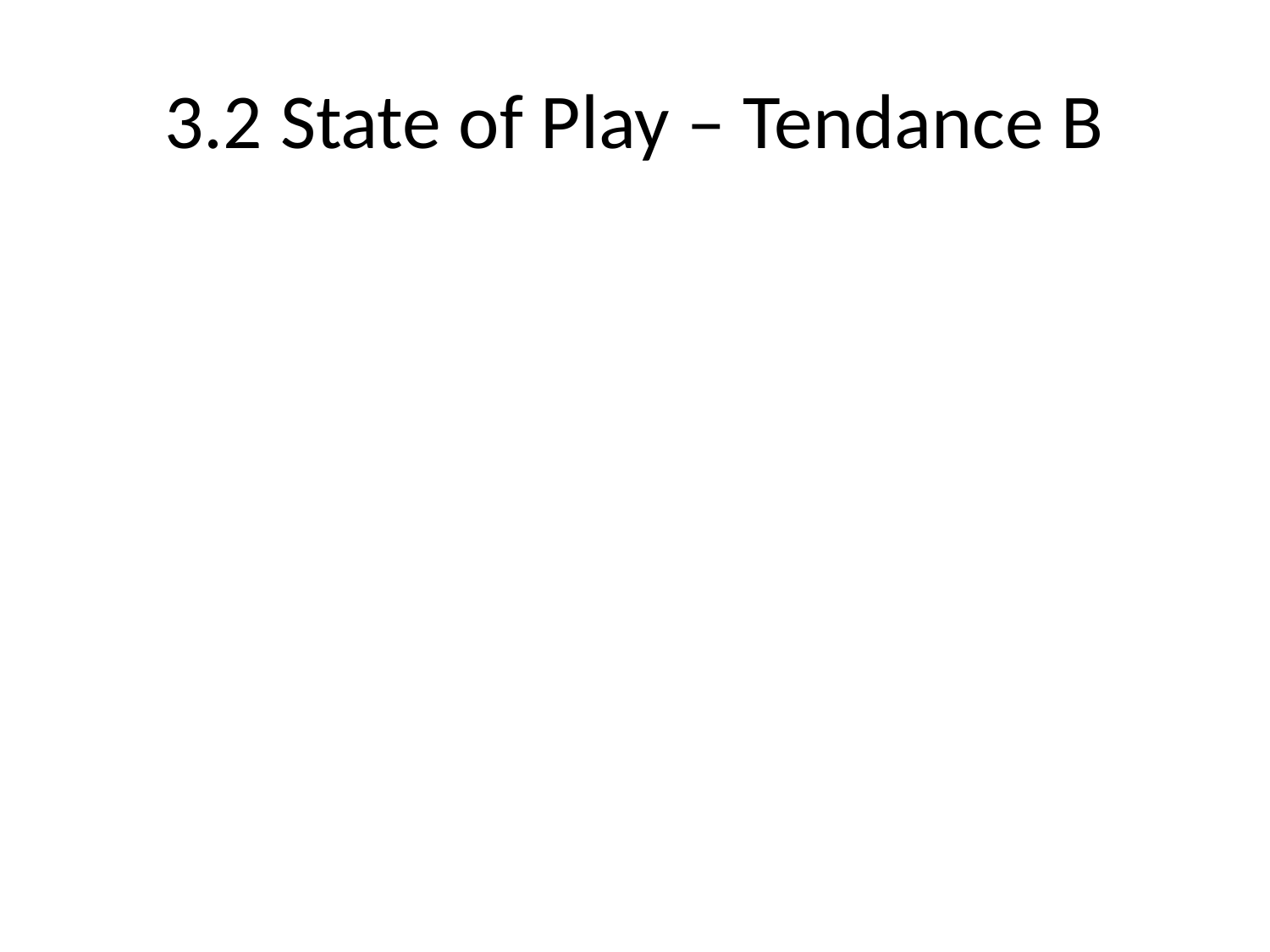

# 3.2 State of Play – Tendance B